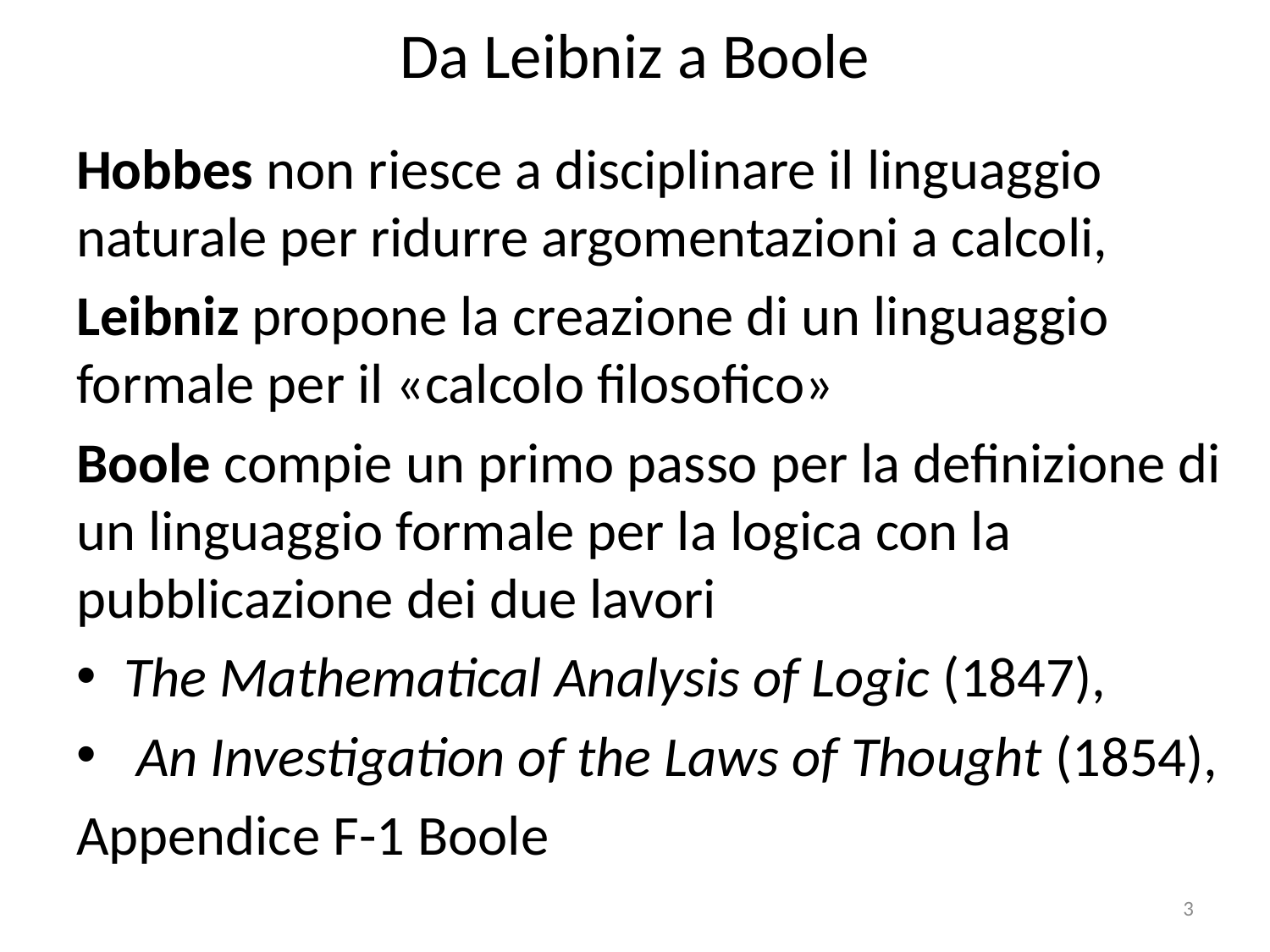

# Da Leibniz a Boole
Hobbes non riesce a disciplinare il linguaggio naturale per ridurre argomentazioni a calcoli,
Leibniz propone la creazione di un linguaggio formale per il «calcolo filosofico»
Boole compie un primo passo per la definizione di un linguaggio formale per la logica con la pubblicazione dei due lavori
The Mathematical Analysis of Logic (1847),
 An Investigation of the Laws of Thought (1854),
Appendice F-1 Boole

3